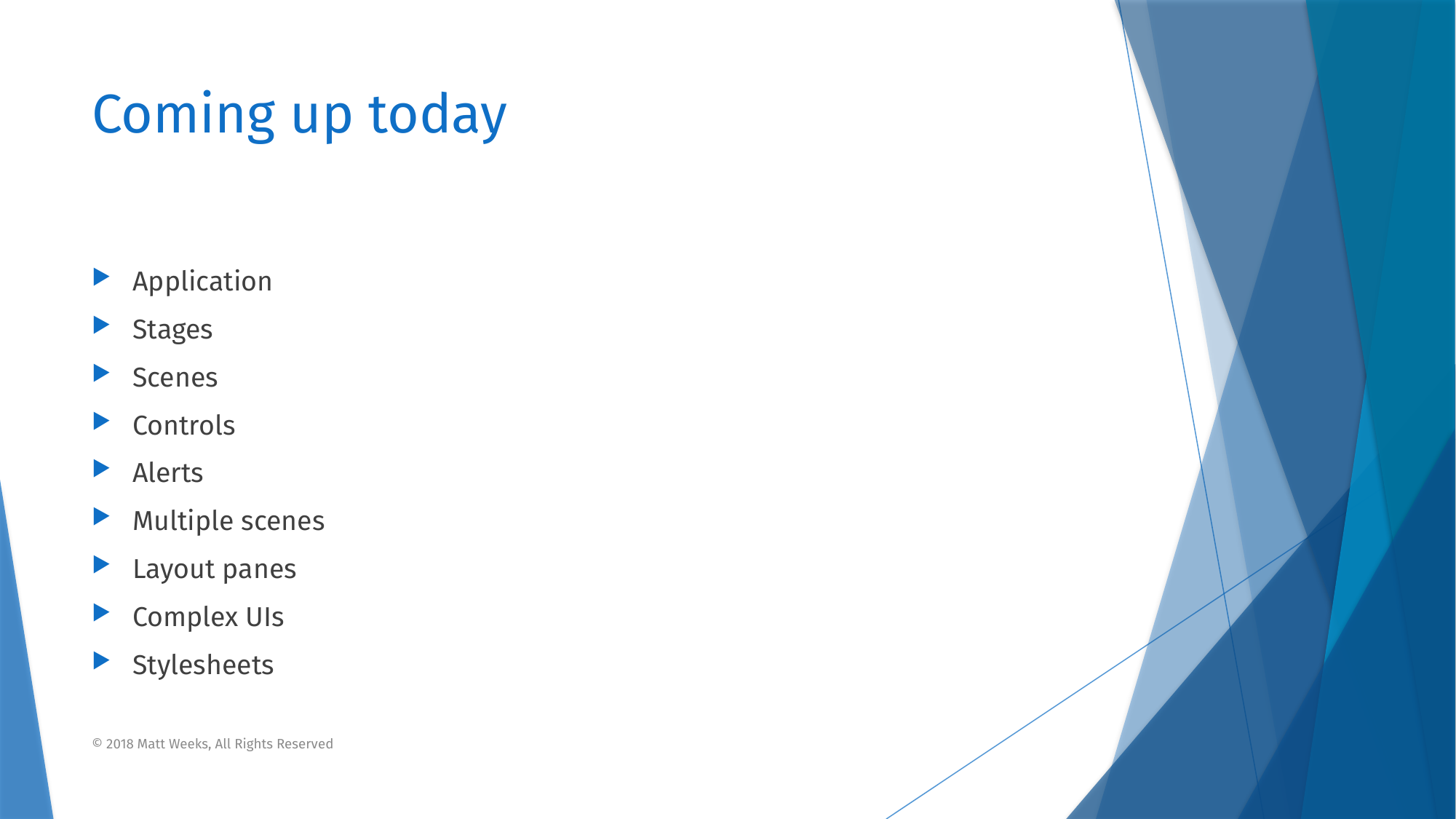

# Coming up today
Application
Stages
Scenes
Controls
Alerts
Multiple scenes
Layout panes
Complex UIs
Stylesheets
© 2018 Matt Weeks, All Rights Reserved